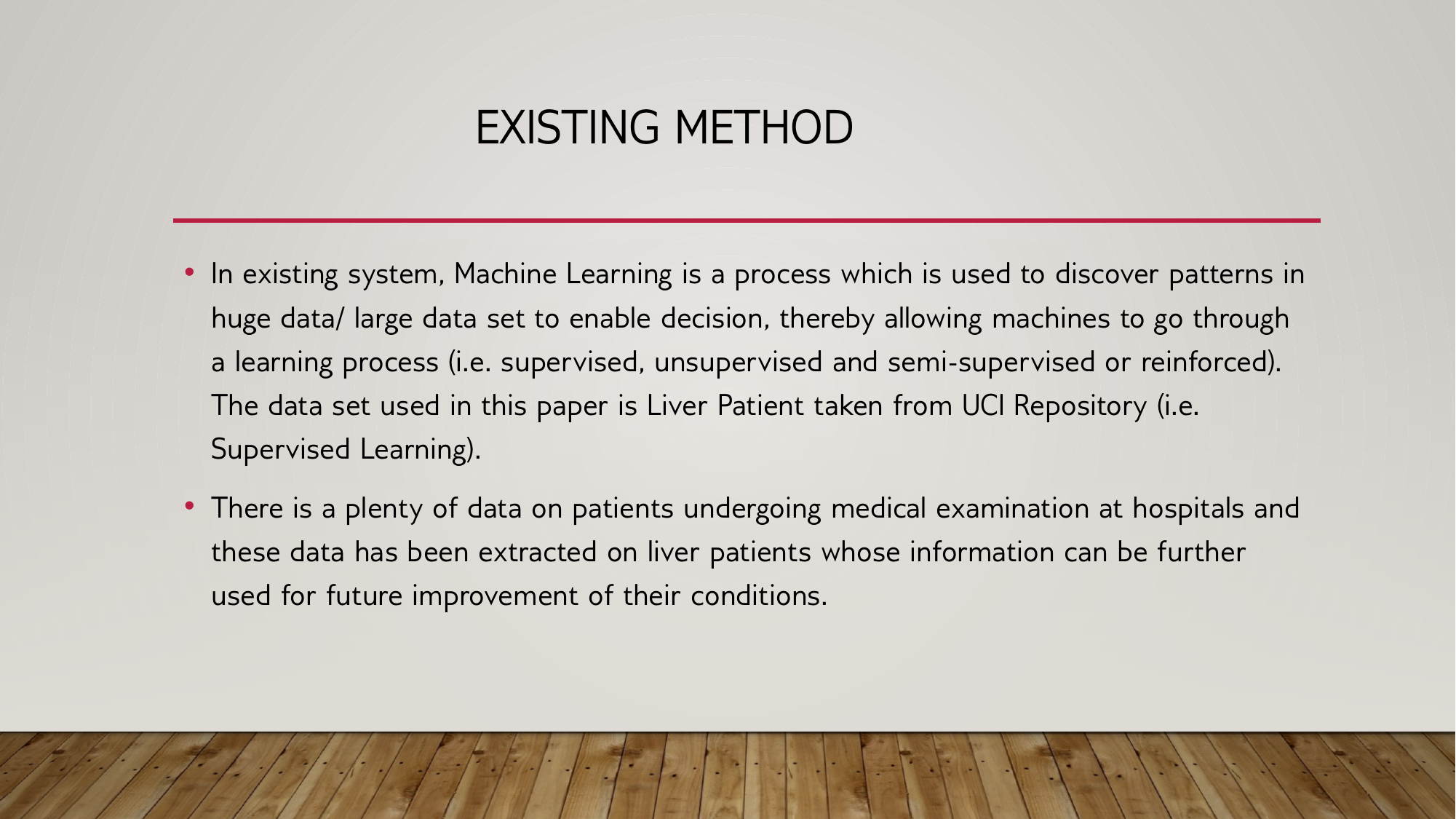

# Existing Method
In existing system, Machine Learning is a process which is used to discover patterns in huge data/ large data set to enable decision, thereby allowing machines to go through a learning process (i.e. supervised, unsupervised and semi-supervised or reinforced). The data set used in this paper is Liver Patient taken from UCI Repository (i.e. Supervised Learning).
There is a plenty of data on patients undergoing medical examination at hospitals and these data has been extracted on liver patients whose information can be further used for future improvement of their conditions.